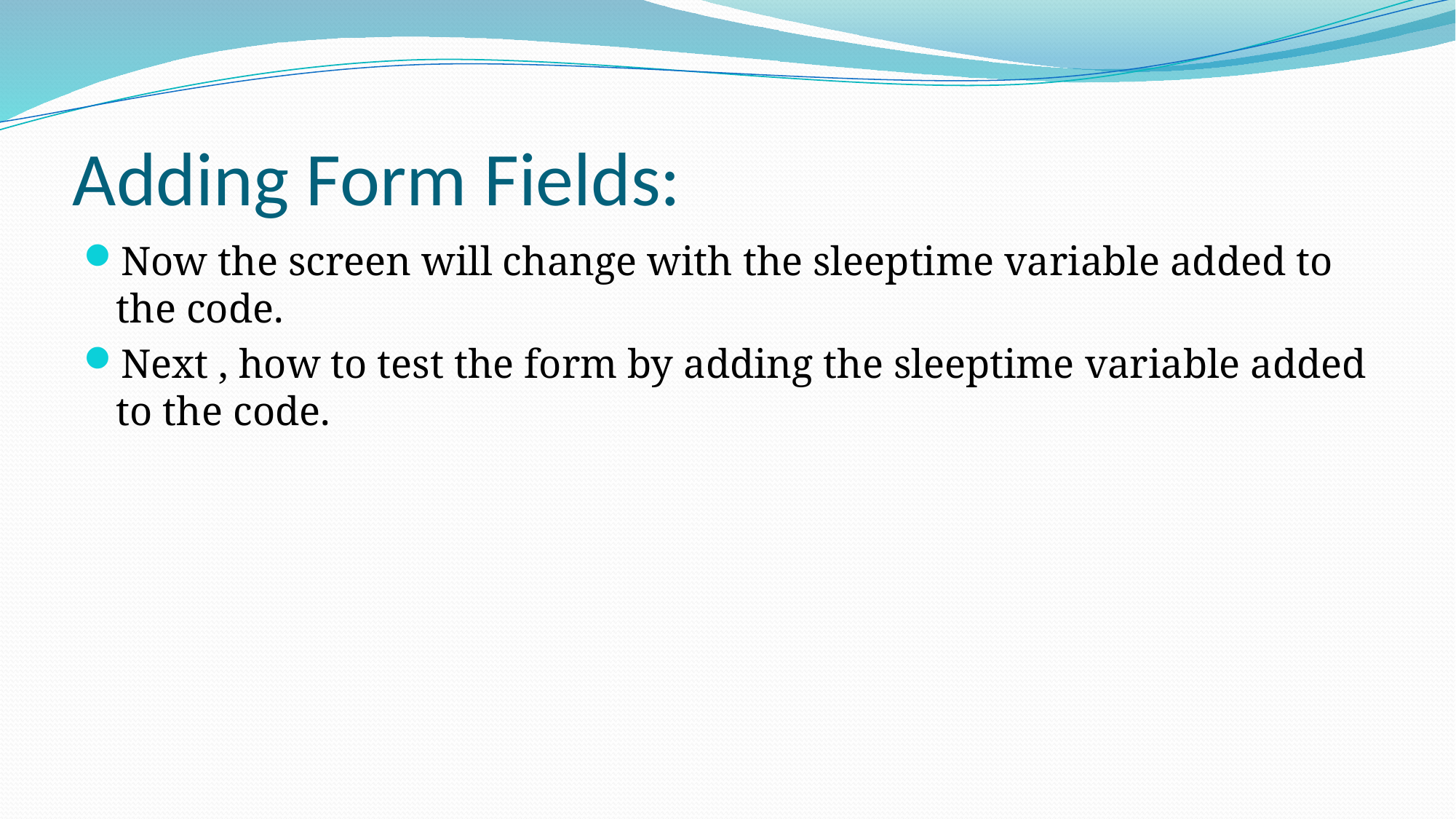

# Adding Form Fields:
Now the screen will change with the sleeptime variable added to the code.
Next , how to test the form by adding the sleeptime variable added to the code.